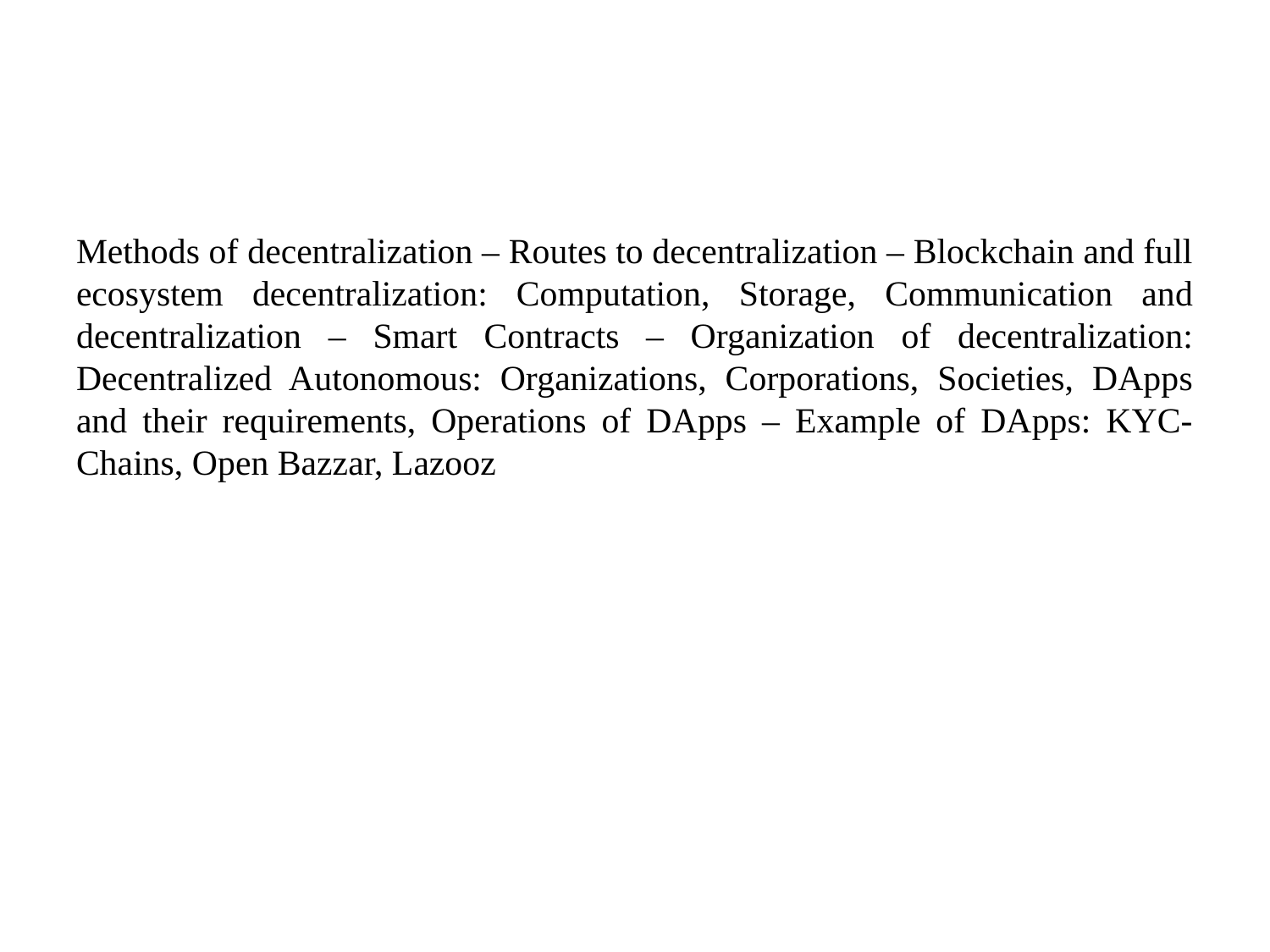

#
Methods of decentralization – Routes to decentralization – Blockchain and full ecosystem decentralization: Computation, Storage, Communication and decentralization – Smart Contracts – Organization of decentralization: Decentralized Autonomous: Organizations, Corporations, Societies, DApps and their requirements, Operations of DApps – Example of DApps: KYC-Chains, Open Bazzar, Lazooz